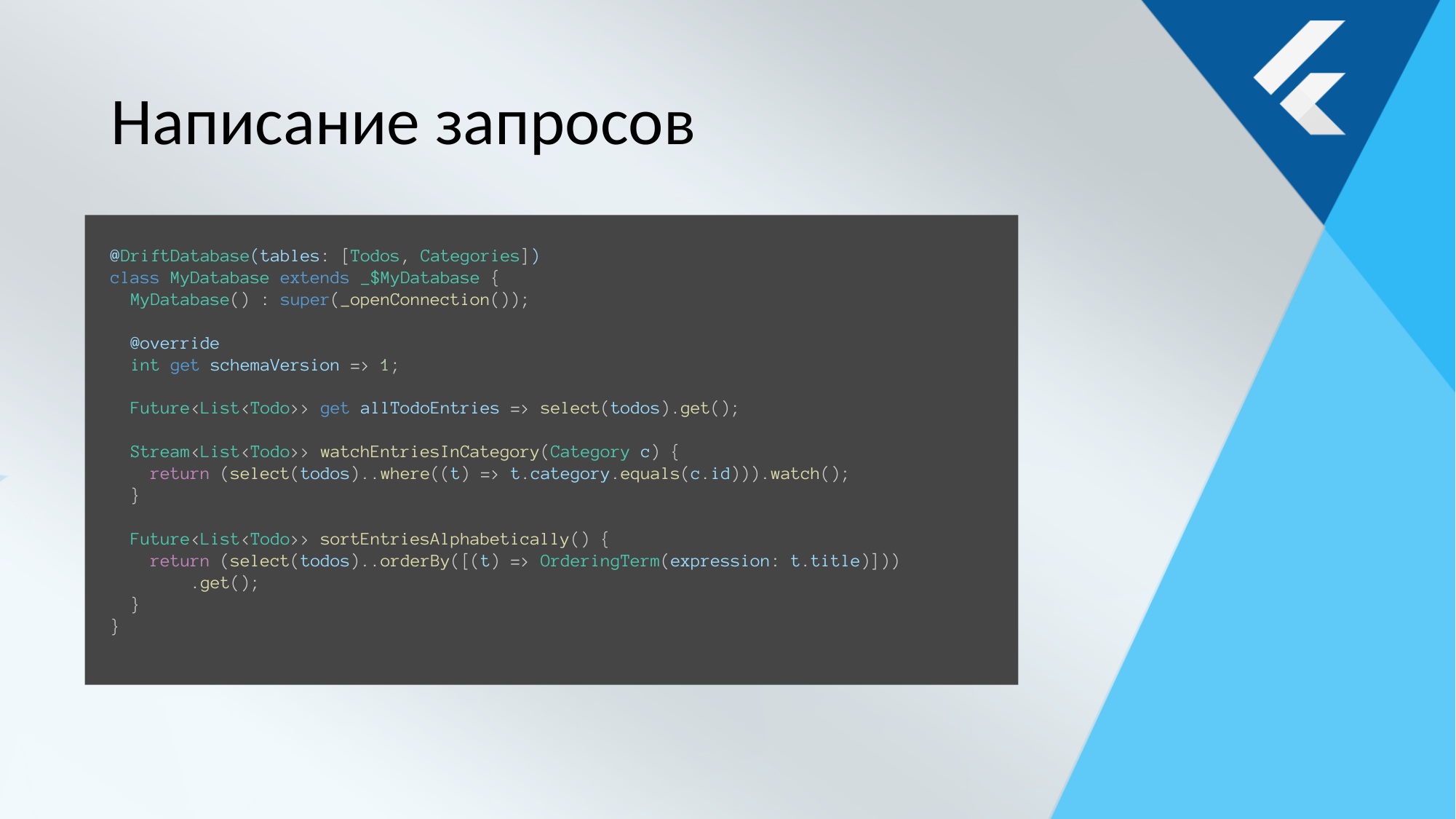

# Написание запросов

@DriftDatabase(tables: [Todos, Categories])
class MyDatabase extends _$MyDatabase {
  MyDatabase() : super(_openConnection());
  @override
  int get schemaVersion => 1;
  Future<List<Todo>> get allTodoEntries => select(todos).get();
  Stream<List<Todo>> watchEntriesInCategory(Category c) {
    return (select(todos)..where((t) => t.category.equals(c.id))).watch();
  }
  Future<List<Todo>> sortEntriesAlphabetically() {
    return (select(todos)..orderBy([(t) => OrderingTerm(expression: t.title)]))
        .get();
  }
}